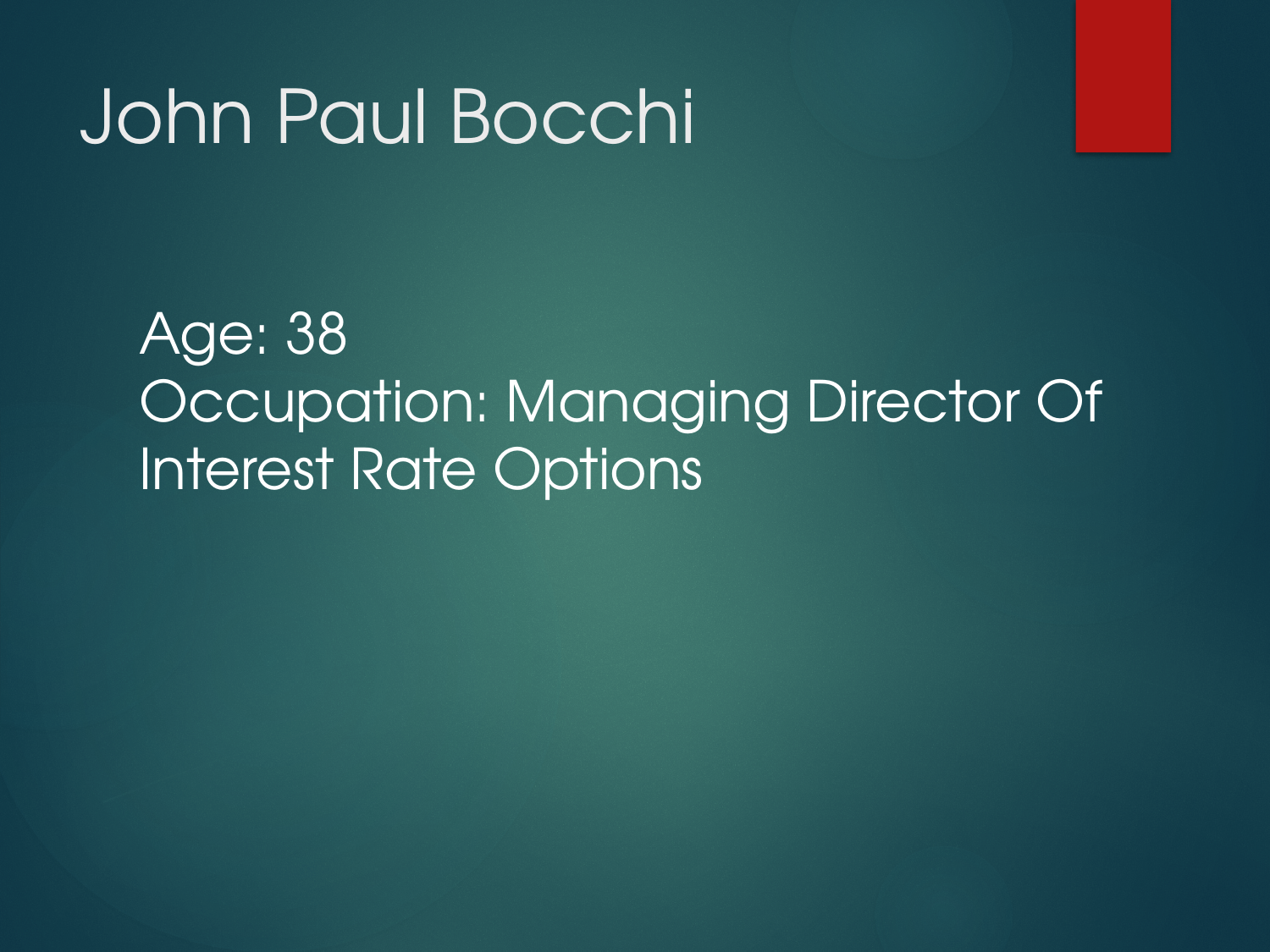

# John Paul Bocchi

Age: 38
Occupation: Managing Director Of Interest Rate Options